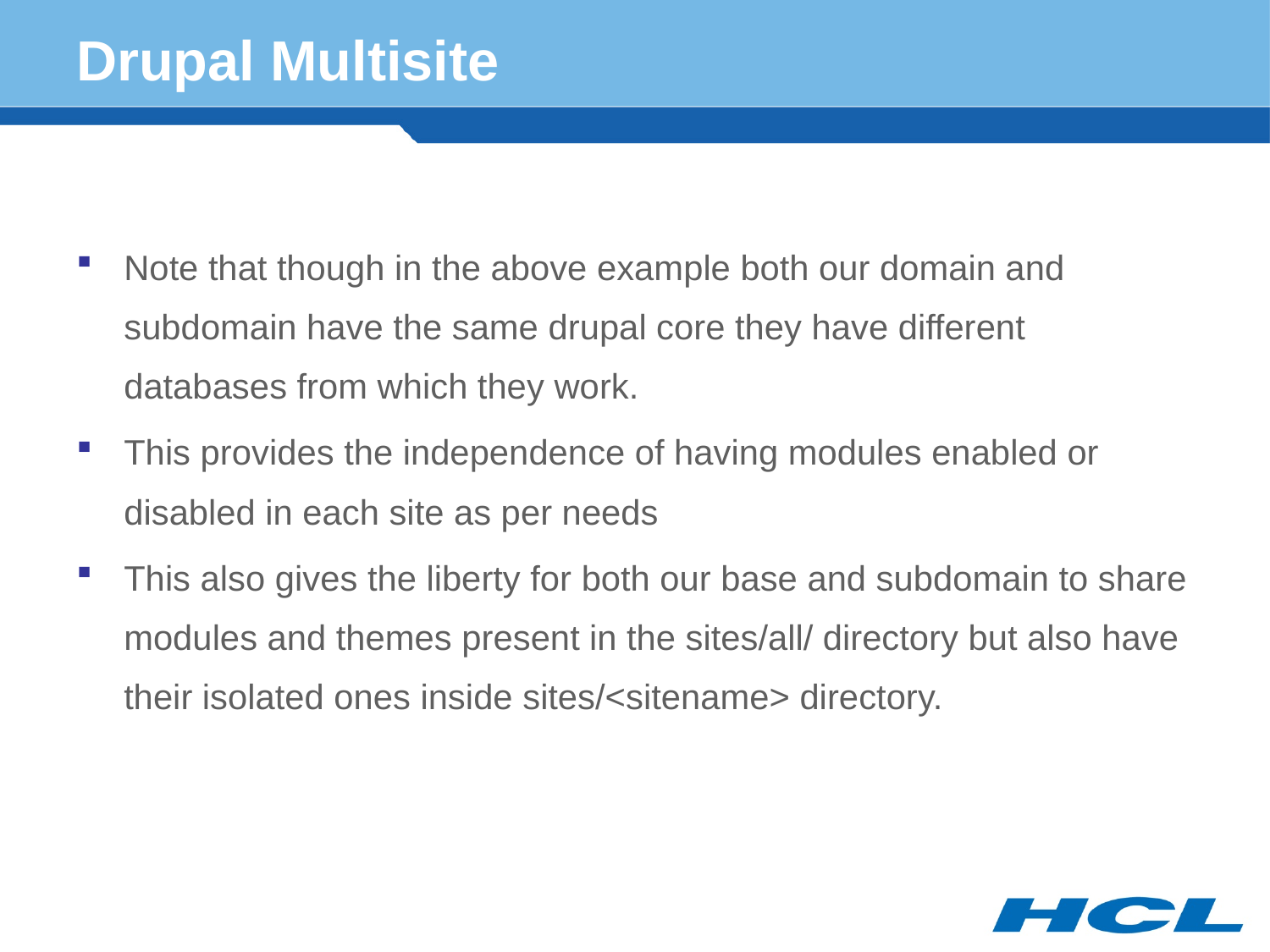

# Drupal Multisite
Note that though in the above example both our domain and subdomain have the same drupal core they have different databases from which they work.
This provides the independence of having modules enabled or disabled in each site as per needs
This also gives the liberty for both our base and subdomain to share modules and themes present in the sites/all/ directory but also have their isolated ones inside sites/<sitename> directory.